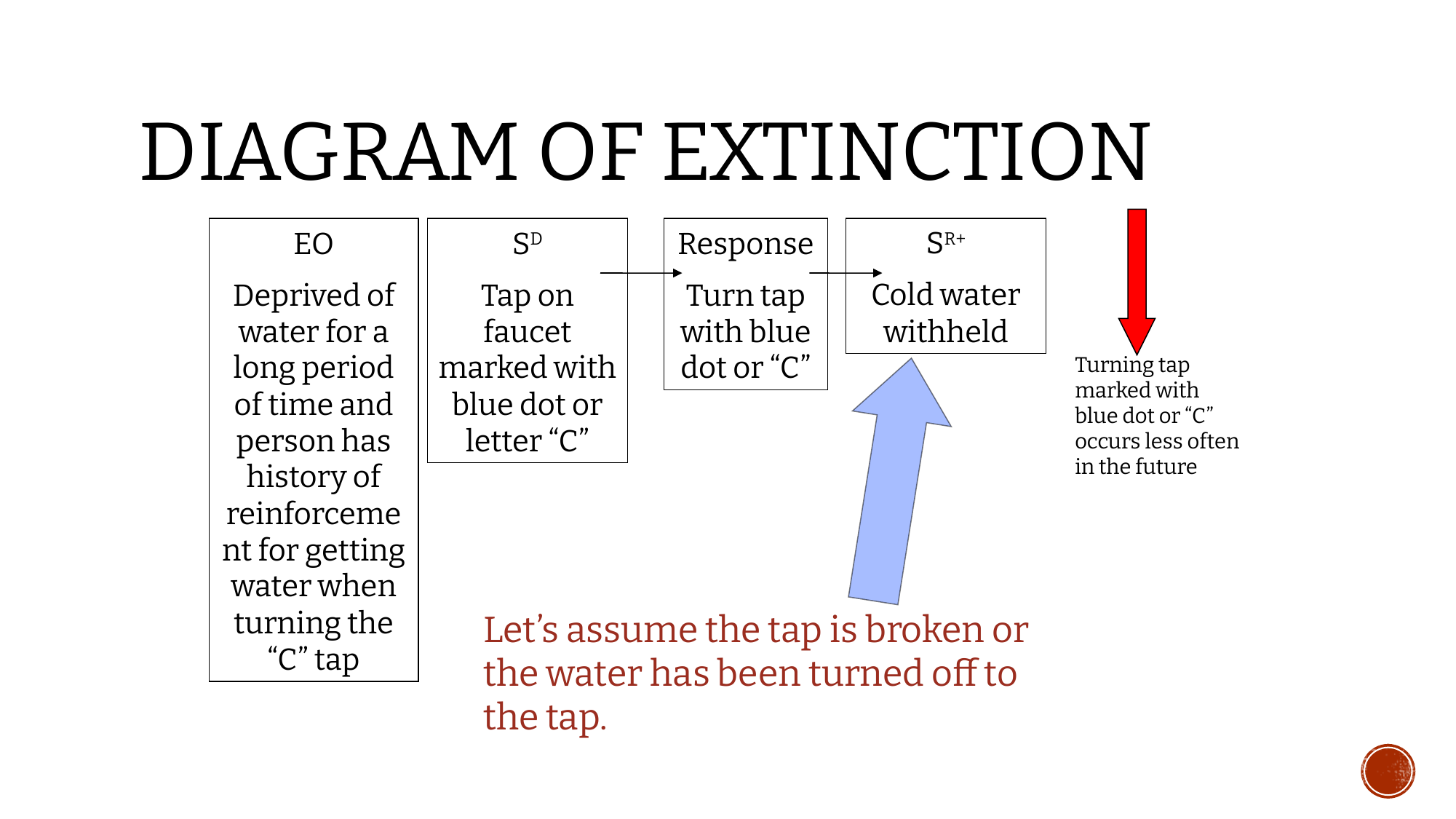

# Diagram of Extinction

EO
Deprived of water for a long period of time and person has history of reinforcement for getting water when turning the “C” tap
SD
Tap on faucet marked with blue dot or letter “C”
Response
Turn tap with blue dot or “C”
SR+
Cold water withheld

Turning tap marked with blue dot or “C” occurs less often in the future

Let’s assume the tap is broken or the water has been turned off to the tap.